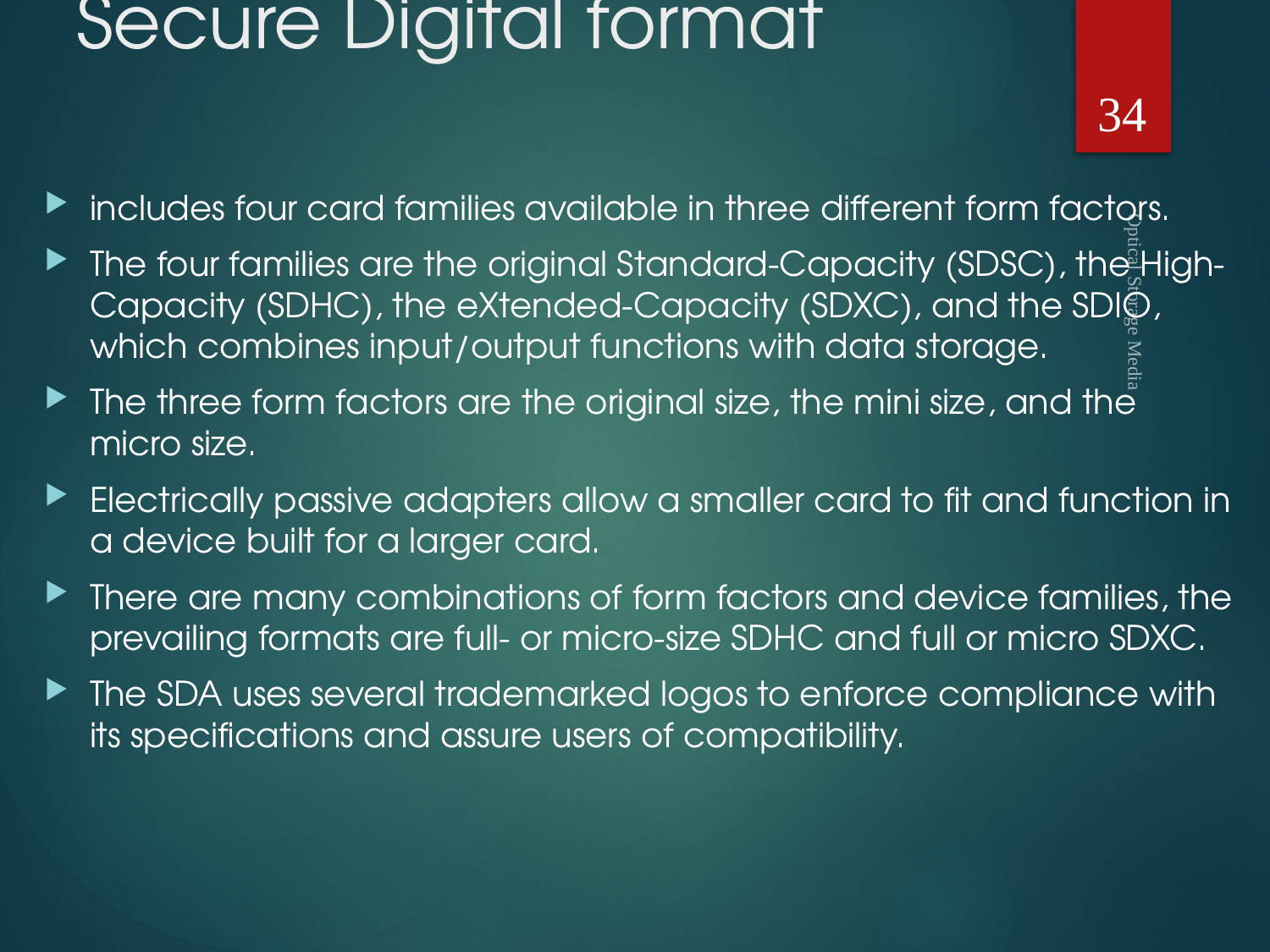

# Secure Digital format
34
includes four card families available in three different form factors.
The four families are the original Standard-Capacity (SDSC), the High-Capacity (SDHC), the eXtended-Capacity (SDXC), and the SDIO, which combines input/output functions with data storage.
The three form factors are the original size, the mini size, and the micro size.
Electrically passive adapters allow a smaller card to fit and function in a device built for a larger card.
There are many combinations of form factors and device families, the prevailing formats are full- or micro-size SDHC and full or micro SDXC.
The SDA uses several trademarked logos to enforce compliance with its specifications and assure users of compatibility.
Optical Storage Media